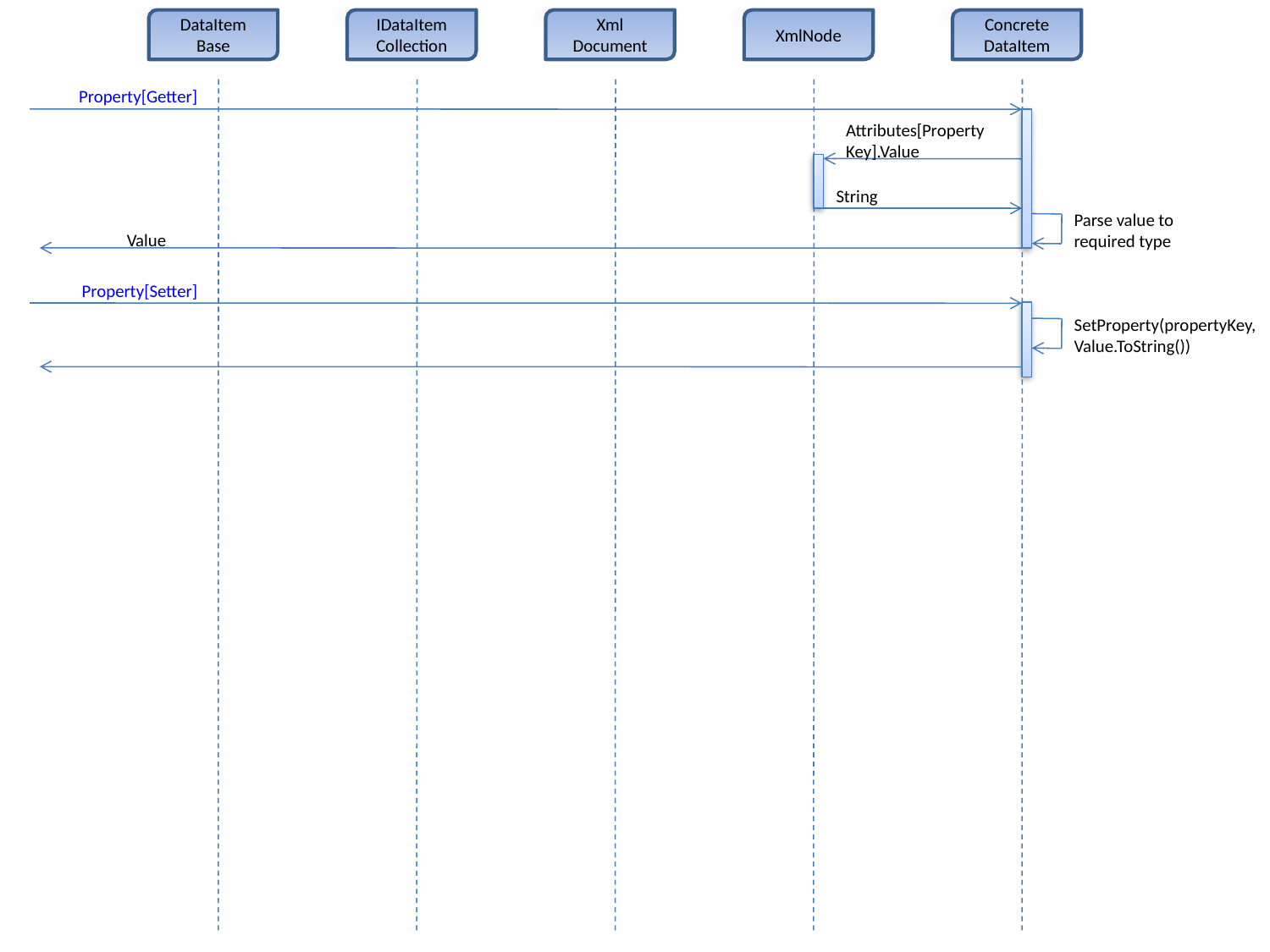

DataItem
Base
IDataItem
Collection
Xml
Document
XmlNode
Concrete
DataItem
Property[Getter]

Attributes[Property
Key].Value
String

Parse value to required type
Value
Property[Setter]

SetProperty(propertyKey, Value.ToString())